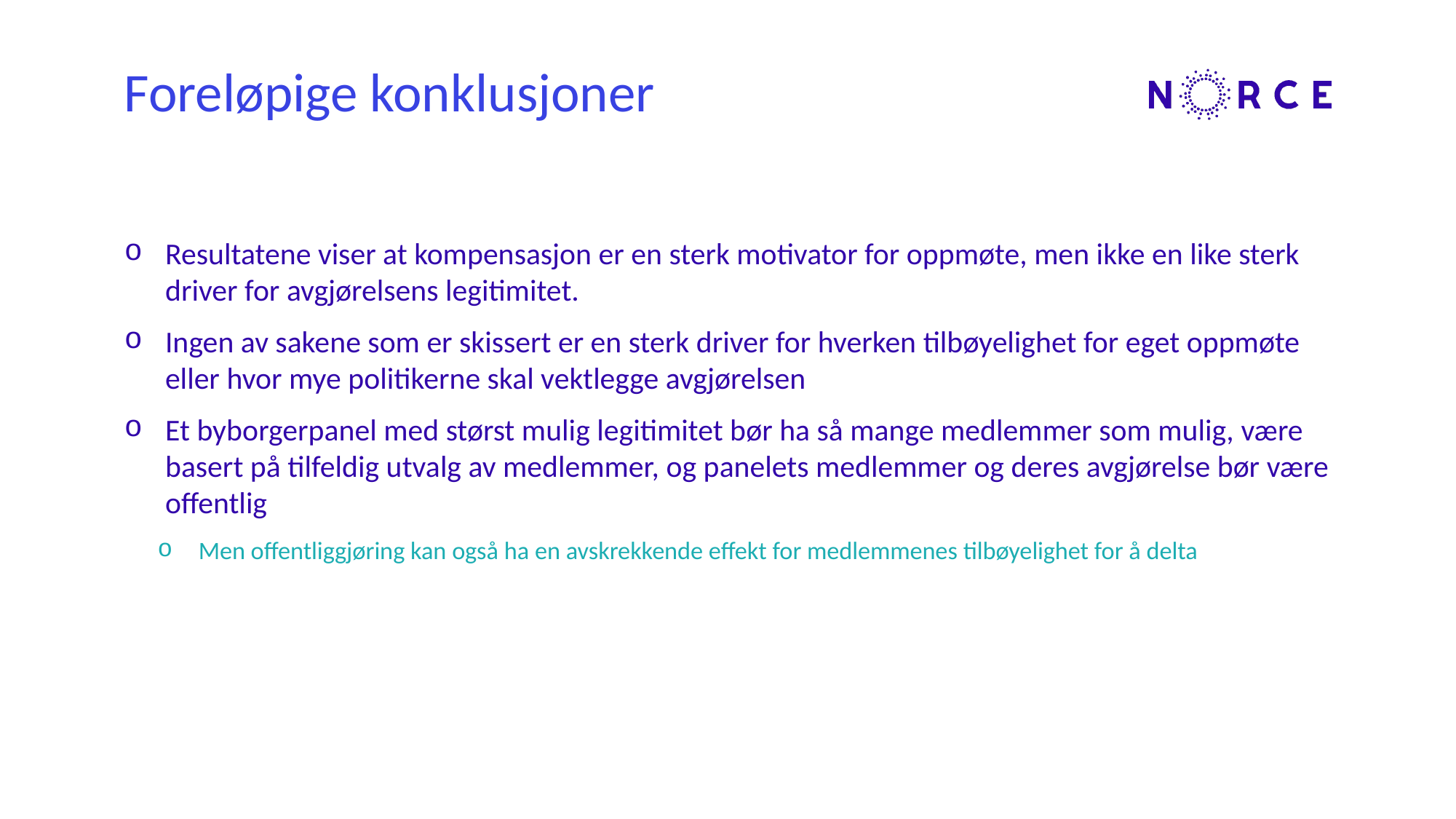

# Foreløpige konklusjoner
Resultatene viser at kompensasjon er en sterk motivator for oppmøte, men ikke en like sterk driver for avgjørelsens legitimitet.
Ingen av sakene som er skissert er en sterk driver for hverken tilbøyelighet for eget oppmøte eller hvor mye politikerne skal vektlegge avgjørelsen
Et byborgerpanel med størst mulig legitimitet bør ha så mange medlemmer som mulig, være basert på tilfeldig utvalg av medlemmer, og panelets medlemmer og deres avgjørelse bør være offentlig
Men offentliggjøring kan også ha en avskrekkende effekt for medlemmenes tilbøyelighet for å delta